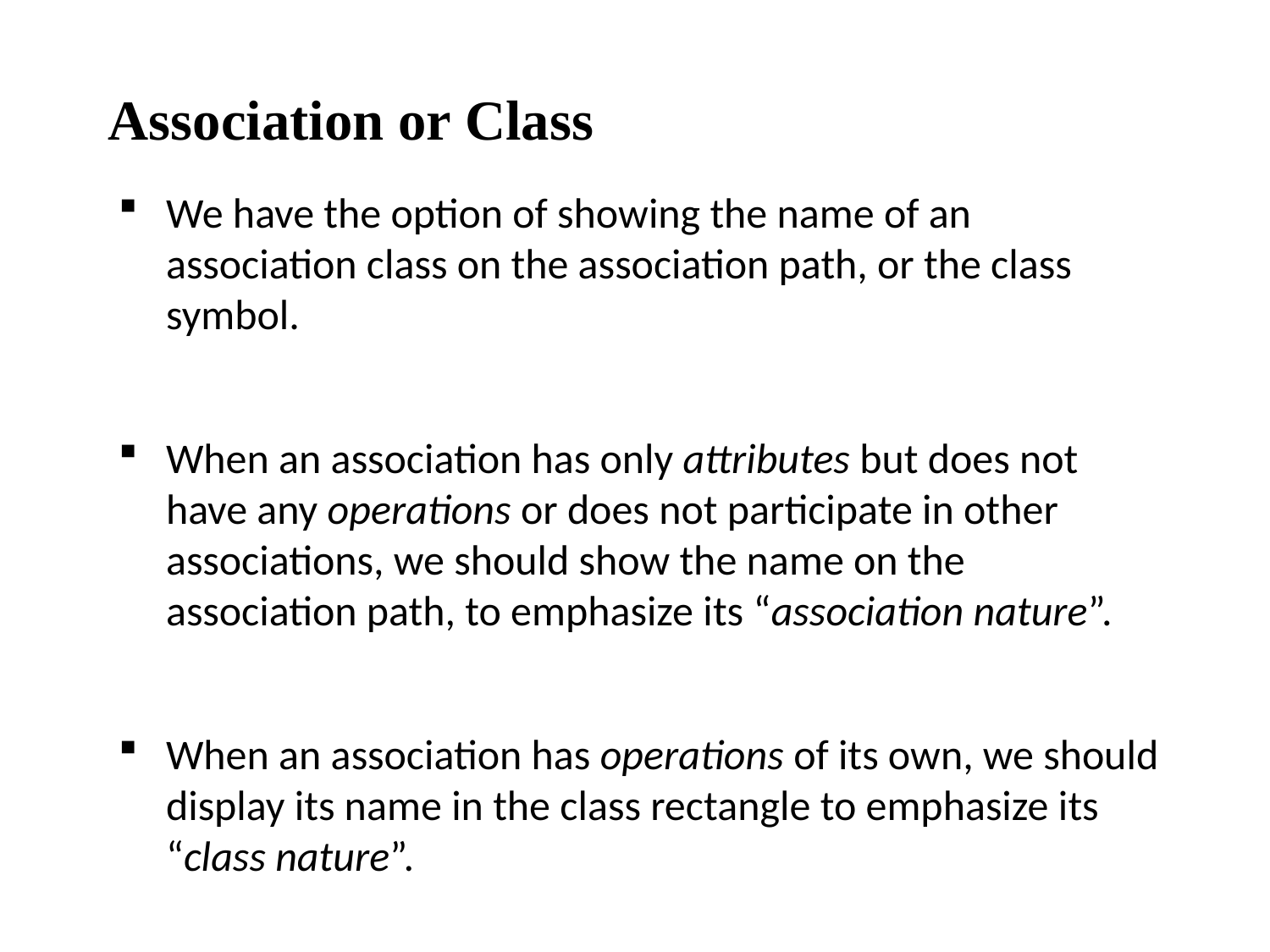

# Association or Class
We have the option of showing the name of an association class on the association path, or the class symbol.

When an association has only attributes but does not have any operations or does not participate in other associations, we should show the name on the association path, to emphasize its “association nature”.

When an association has operations of its own, we should display its name in the class rectangle to emphasize its “class nature”.
21